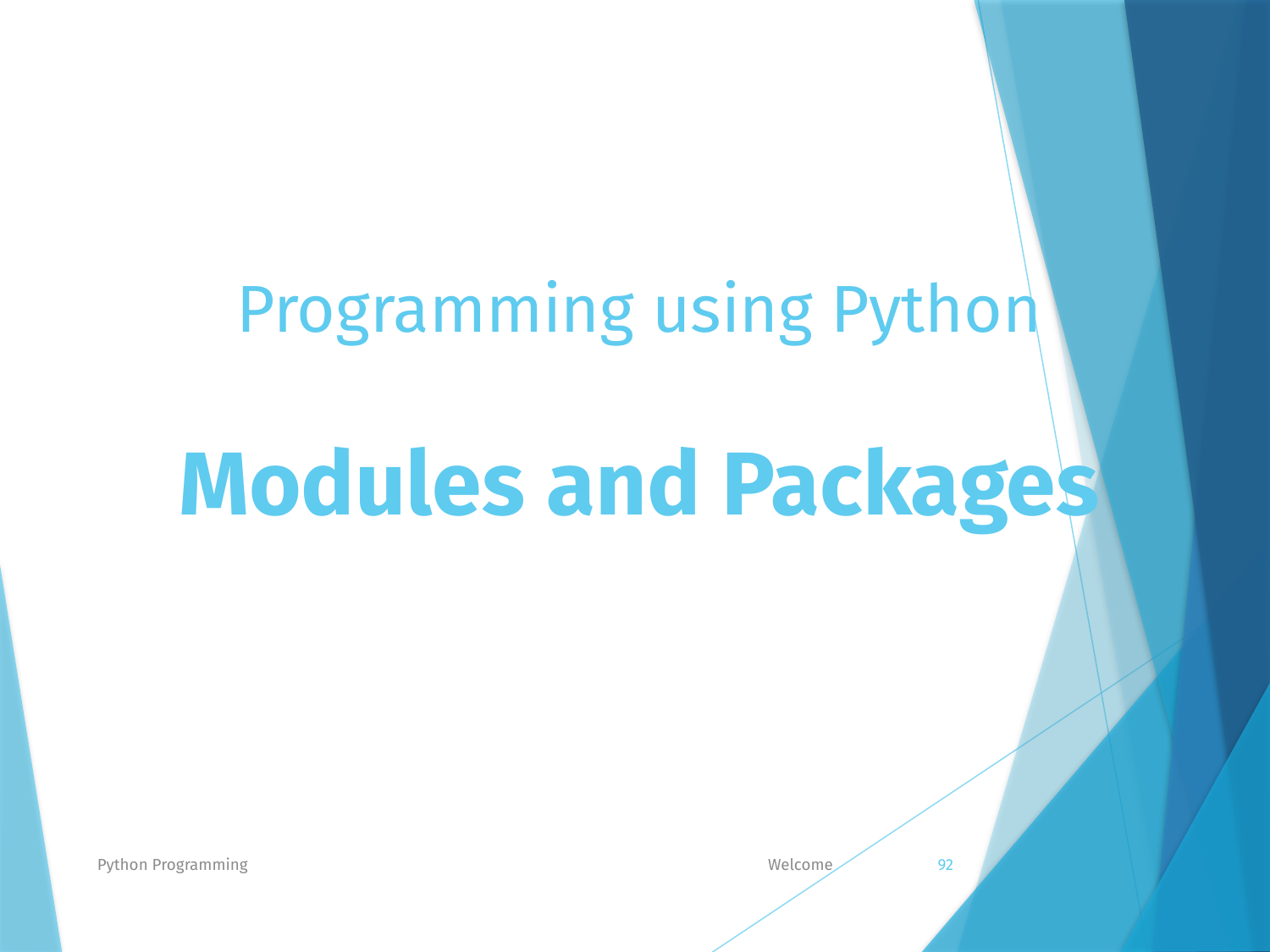

# Programming using Python Modules and Packages

Python Programming
Welcome
92